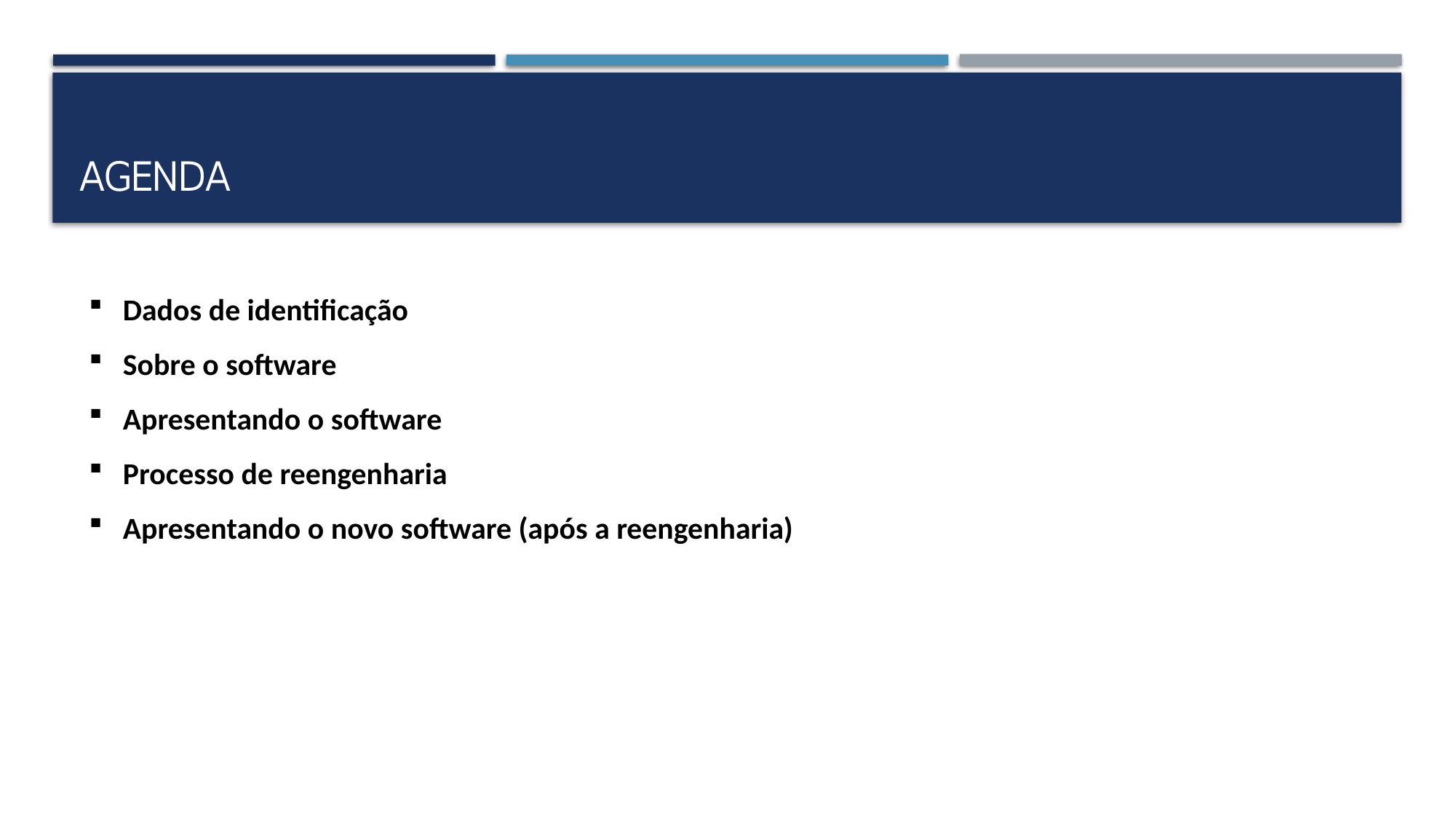

# Agenda
Dados de identificação
Sobre o software
Apresentando o software
Processo de reengenharia
Apresentando o novo software (após a reengenharia)